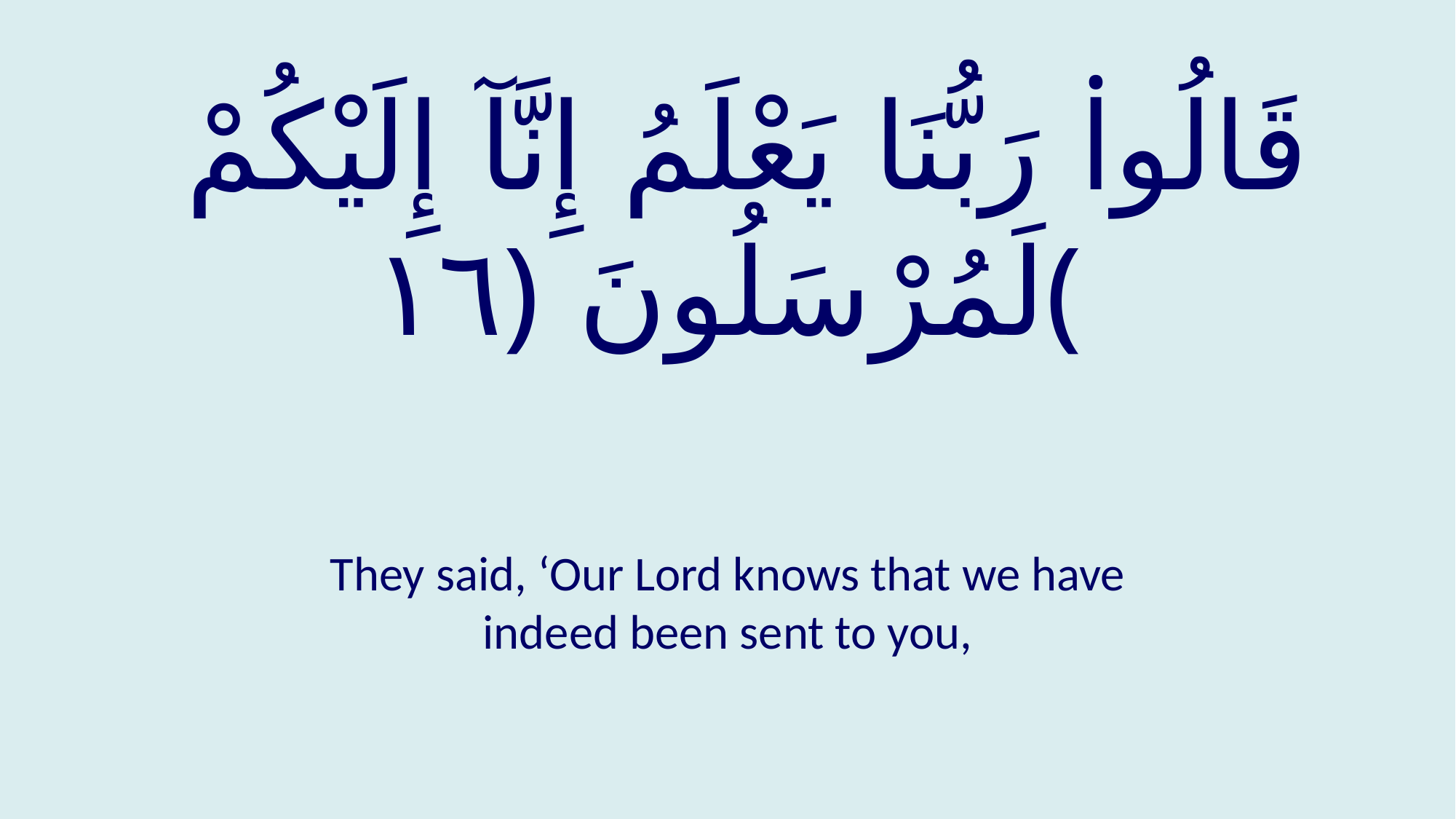

# قَالُوا۟ رَبُّنَا يَعْلَمُ إِنَّآ إِلَيْكُمْ لَمُرْسَلُونَ ﴿١٦﴾
They said, ‘Our Lord knows that we have indeed been sent to you,